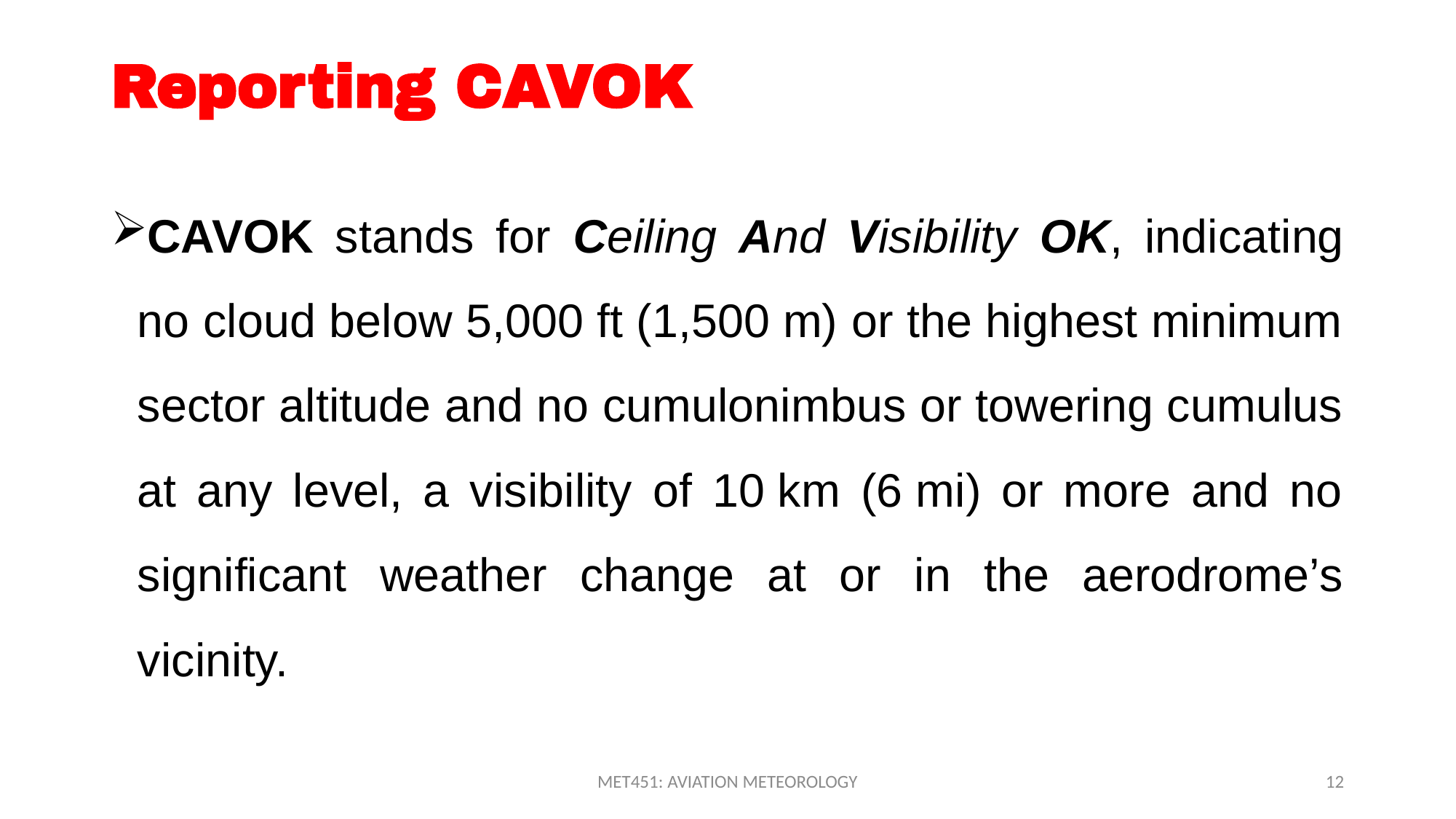

# Reporting CAVOK
CAVOK stands for Ceiling And Visibility OK, indicating no cloud below 5,000 ft (1,500 m) or the highest minimum sector altitude and no cumulonimbus or towering cumulus at any level, a visibility of 10 km (6 mi) or more and no significant weather change at or in the aerodrome’s vicinity.
MET451: AVIATION METEOROLOGY
12